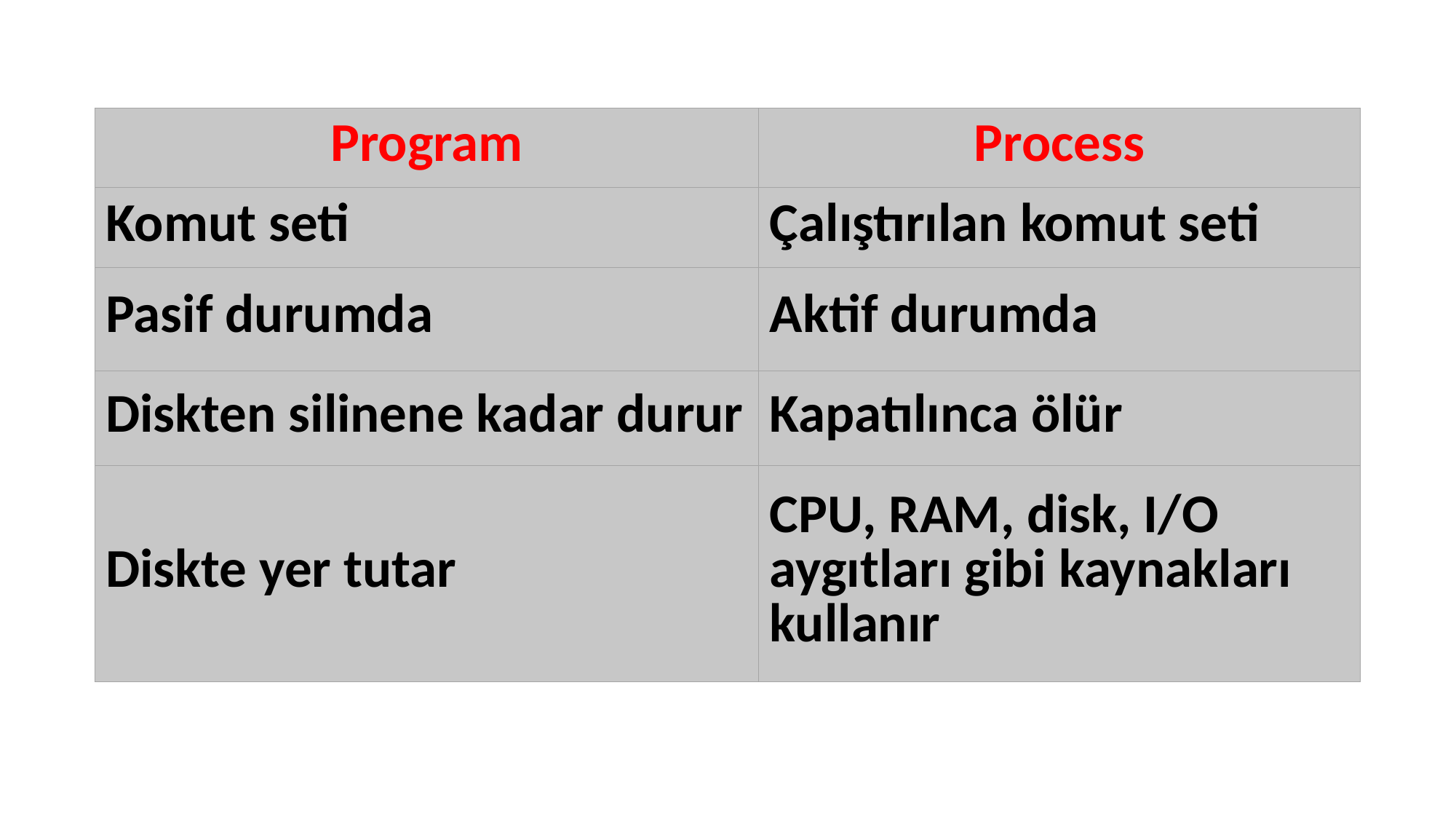

| Program | Process |
| --- | --- |
| Komut seti | Çalıştırılan komut seti |
| Pasif durumda | Aktif durumda |
| Diskten silinene kadar durur | Kapatılınca ölür |
| Diskte yer tutar | CPU, RAM, disk, I/O aygıtları gibi kaynakları kullanır |